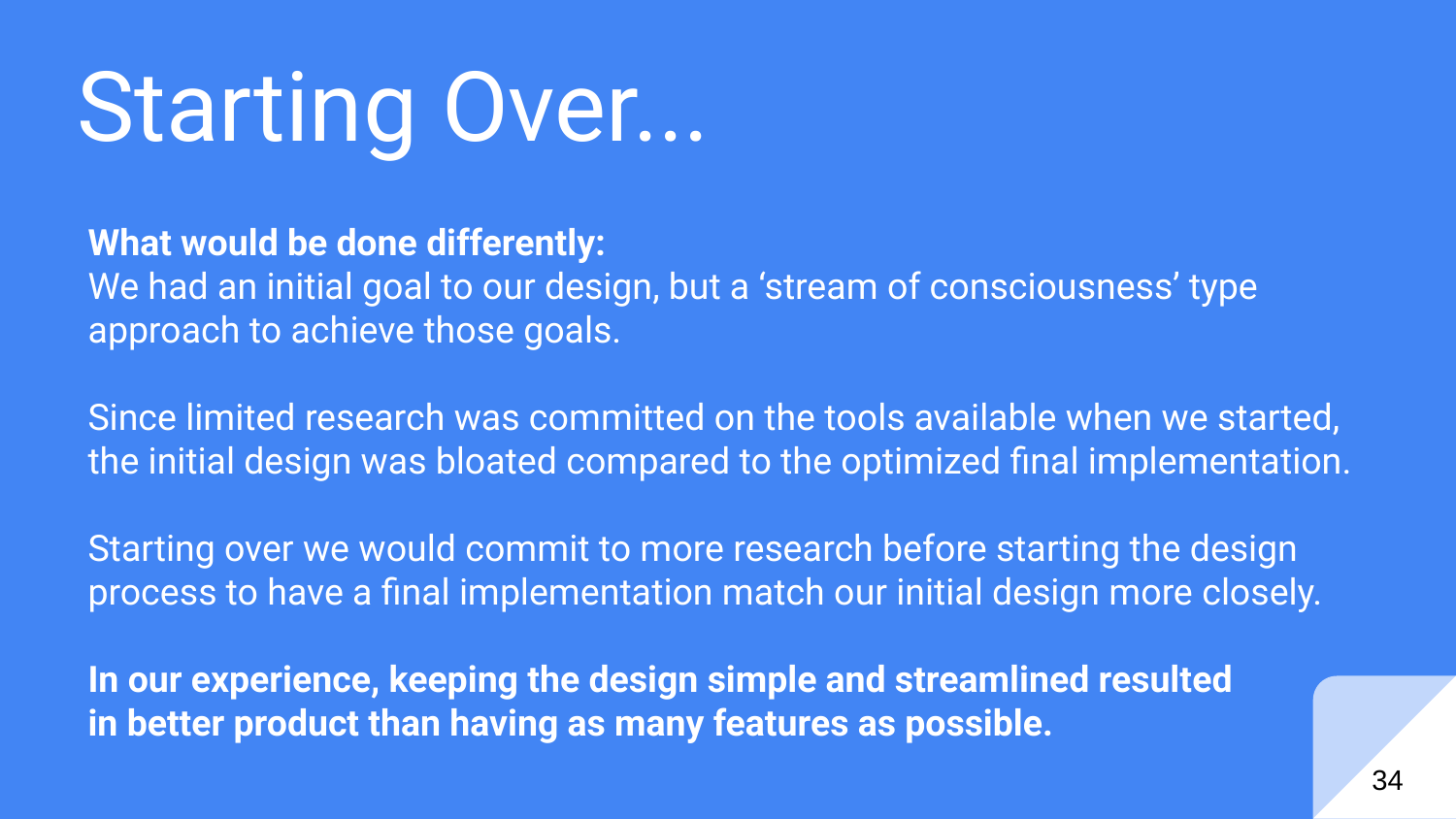

# Starting Over...
What would be done differently:
We had an initial goal to our design, but a ‘stream of consciousness’ type approach to achieve those goals.

Since limited research was committed on the tools available when we started, the initial design was bloated compared to the optimized final implementation.

Starting over we would commit to more research before starting the design process to have a final implementation match our initial design more closely.

In our experience, keeping the design simple and streamlined resulted
in better product than having as many features as possible.

34